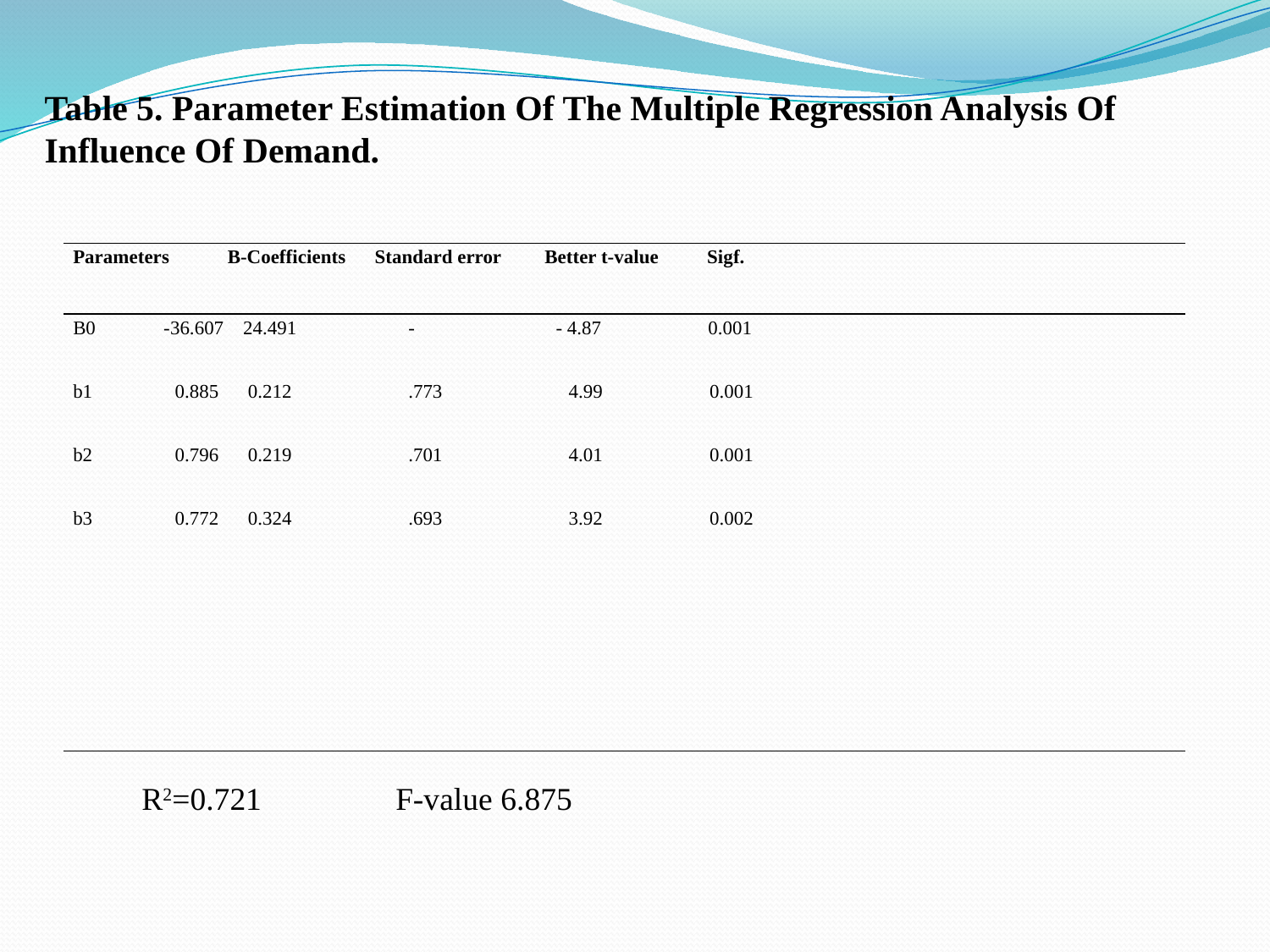

Table 5. Parameter Estimation Of The Multiple Regression Analysis Of Influence Of Demand.
| Parameters B-Coefficients Standard error Better t-value Sigf. |
| --- |
| B0 -36.607 24.491 - - 4.87 0.001 b1 0.885 0.212 .773 4.99 0.001 b2 0.796 0.219 .701 4.01 0.001 b3 0.772 0.324 .693 3.92 0.002 |
R2=0.721		F-value 6.875